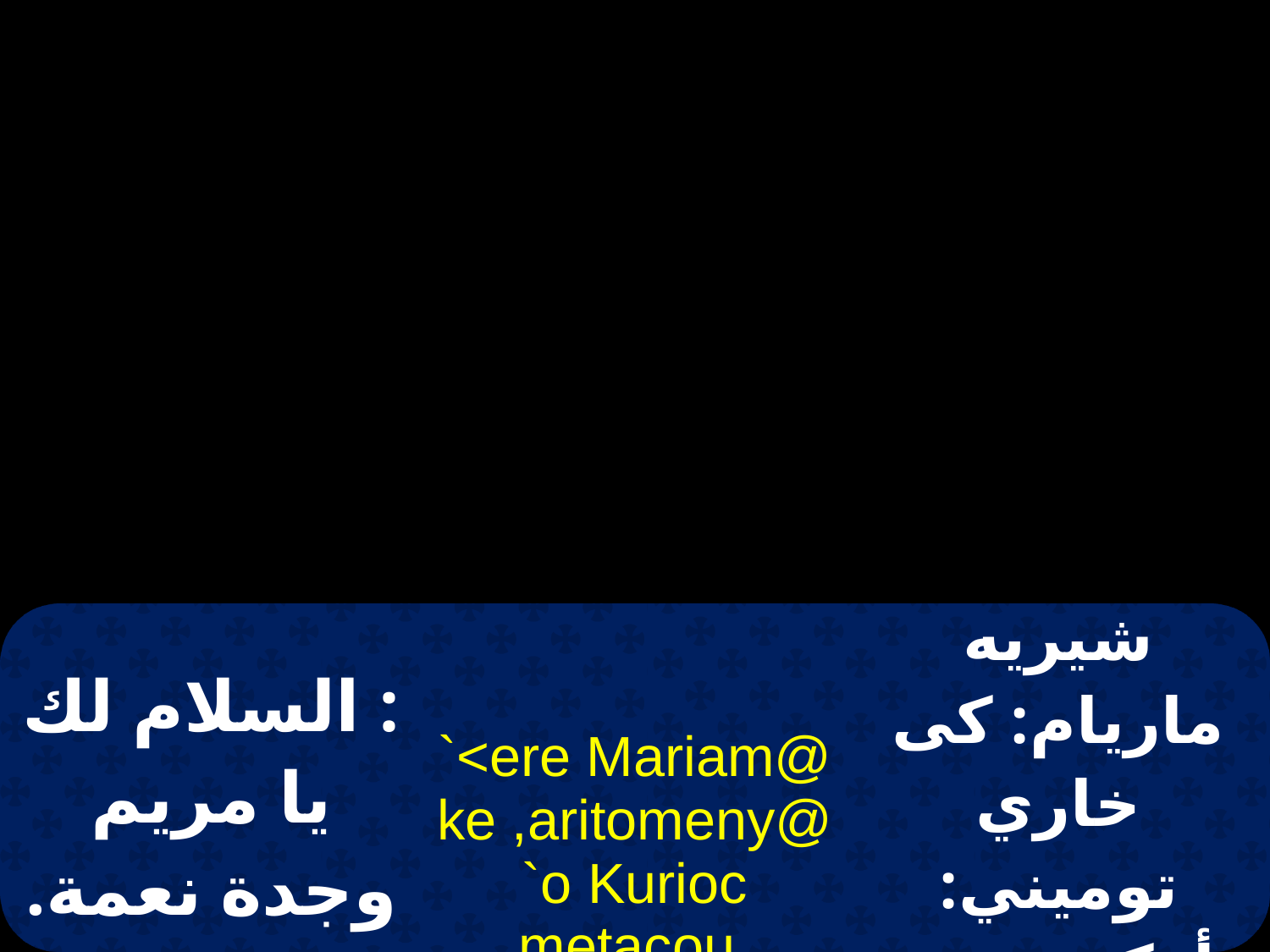

| : السلام لك يا مريم وجدة نعمة. الرب معك. | `<ere Mariam@ ke ,aritomeny@ `o Kurioc metacou. | شيريه ماريام: كى خاري توميني: أوكيريوس ميطاسو. |
| --- | --- | --- |